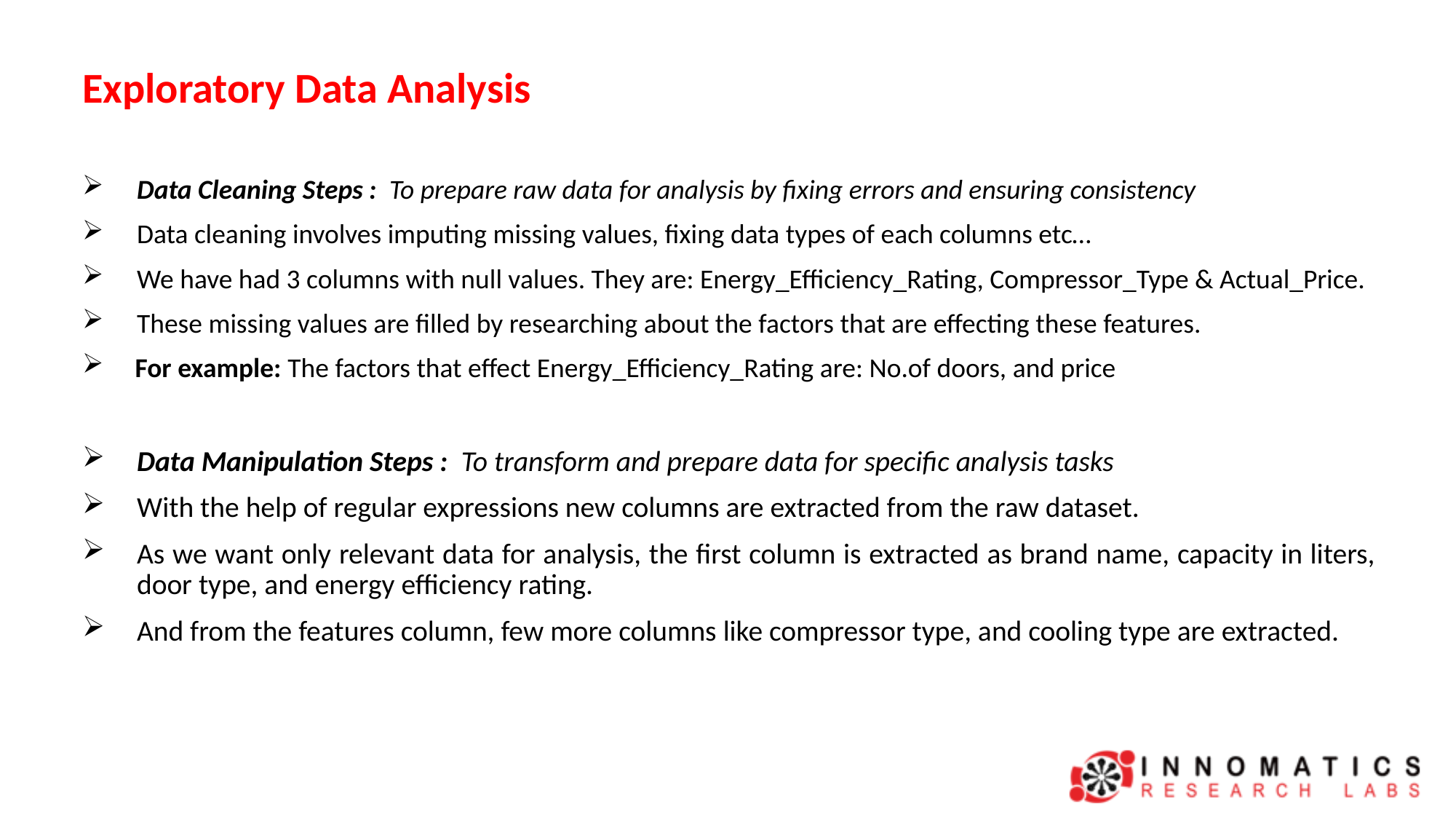

Exploratory Data Analysis

Data Cleaning Steps :  To prepare raw data for analysis by fixing errors and ensuring consistency
Data cleaning involves imputing missing values, fixing data types of each columns etc…
We have had 3 columns with null values. They are: Energy_Efficiency_Rating, Compressor_Type & Actual_Price.
These missing values are filled by researching about the factors that are effecting these features.
   For example: The factors that effect Energy_Efficiency_Rating are: No.of doors, and price

Data Manipulation Steps :  To transform and prepare data for specific analysis tasks
With the help of regular expressions new columns are extracted from the raw dataset.
As we want only relevant data for analysis, the first column is extracted as brand name, capacity in liters, door type, and energy efficiency rating.
And from the features column, few more columns like compressor type, and cooling type are extracted.